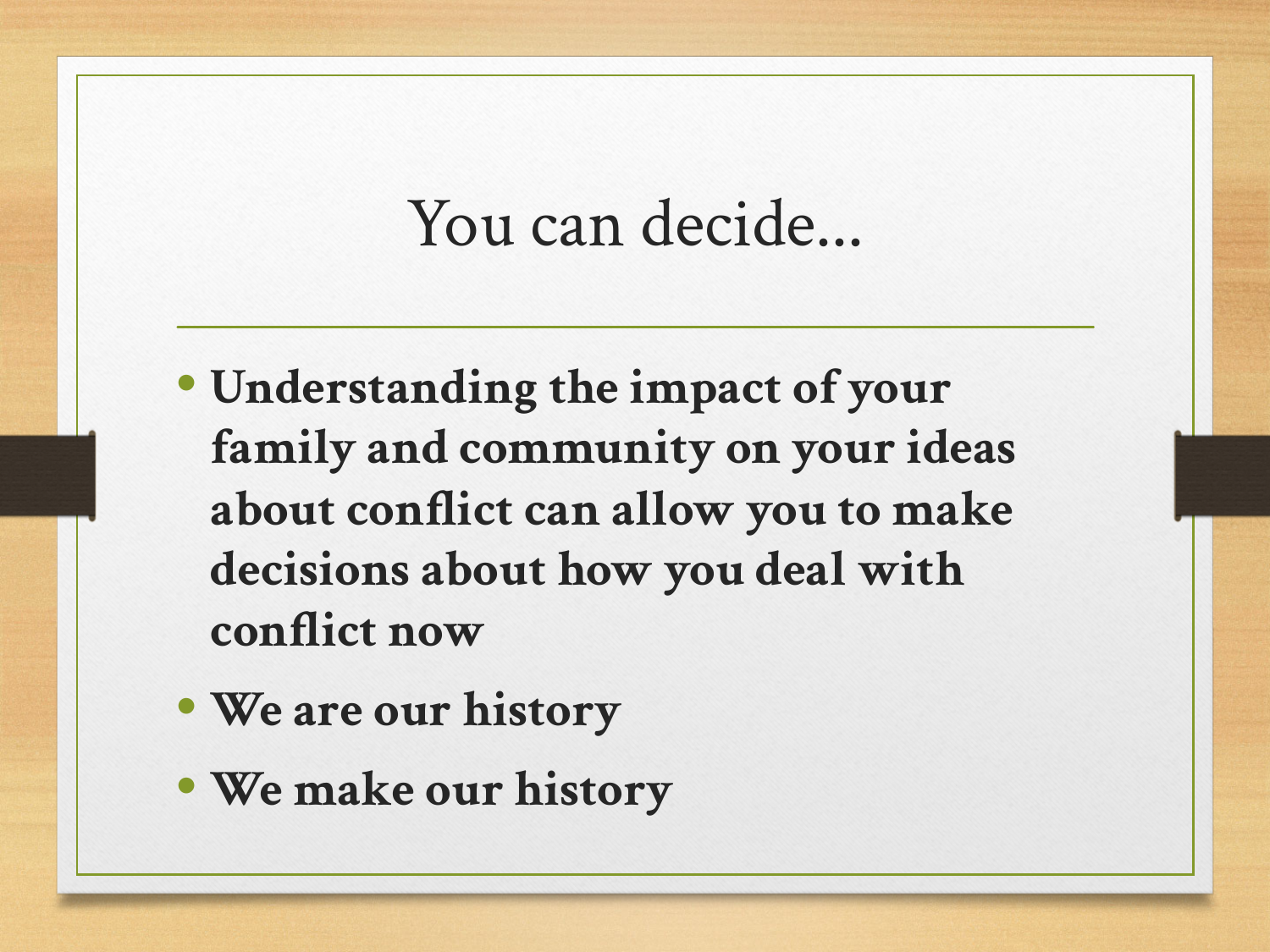

# You can decide...
Understanding the impact of your family and community on your ideas about conflict can allow you to make decisions about how you deal with conflict now
We are our history
We make our history